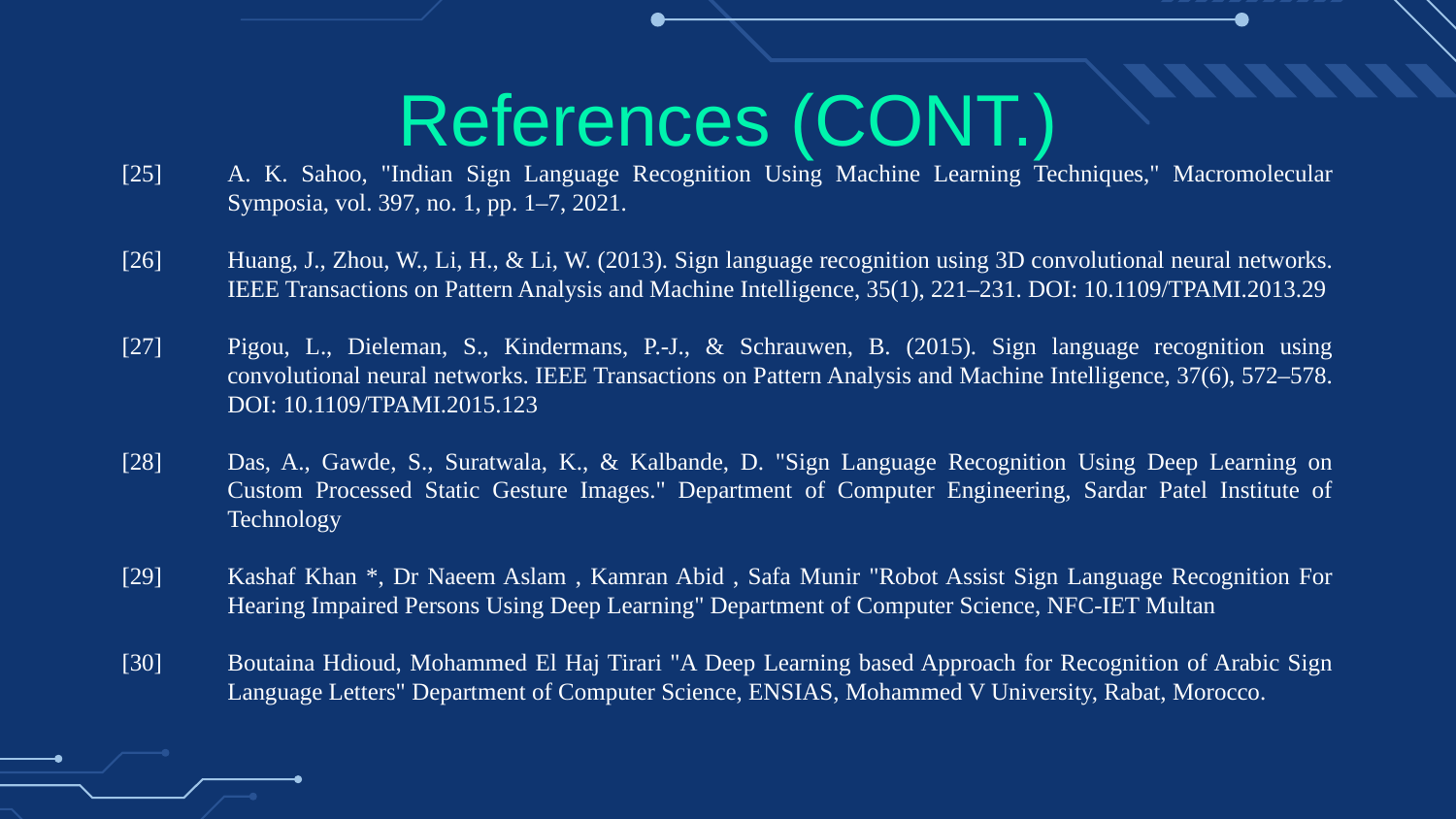

# References (CONT.)
| [25] | A. K. Sahoo, "Indian Sign Language Recognition Using Machine Learning Techniques," Macromolecular Symposia, vol. 397, no. 1, pp. 1–7, 2021. |
| --- | --- |
| [26] | Huang, J., Zhou, W., Li, H., & Li, W. (2013). Sign language recognition using 3D convolutional neural networks. IEEE Transactions on Pattern Analysis and Machine Intelligence, 35(1), 221–231. DOI: 10.1109/TPAMI.2013.29 |
| [27] | Pigou, L., Dieleman, S., Kindermans, P.-J., & Schrauwen, B. (2015). Sign language recognition using convolutional neural networks. IEEE Transactions on Pattern Analysis and Machine Intelligence, 37(6), 572–578. DOI: 10.1109/TPAMI.2015.123 |
| [28] | Das, A., Gawde, S., Suratwala, K., & Kalbande, D. "Sign Language Recognition Using Deep Learning on Custom Processed Static Gesture Images." Department of Computer Engineering, Sardar Patel Institute of Technology |
| [29] | Kashaf Khan \*, Dr Naeem Aslam , Kamran Abid , Safa Munir "Robot Assist Sign Language Recognition For Hearing Impaired Persons Using Deep Learning" Department of Computer Science, NFC-IET Multan |
| [30] | Boutaina Hdioud, Mohammed El Haj Tirari "A Deep Learning based Approach for Recognition of Arabic Sign Language Letters" Department of Computer Science, ENSIAS, Mohammed V University, Rabat, Morocco. |